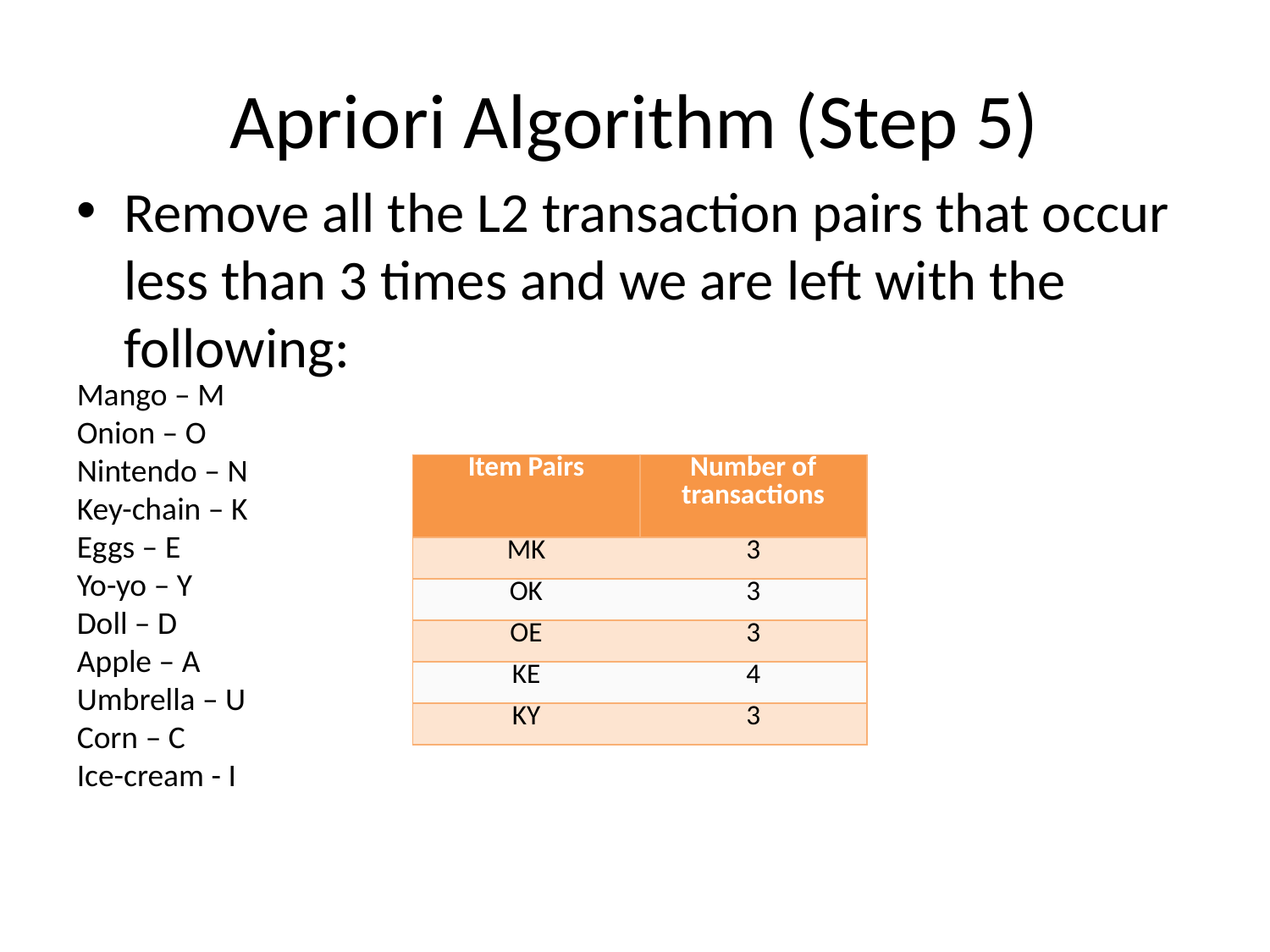

# Apriori Algorithm (Step 5)
Remove all the L2 transaction pairs that occur less than 3 times and we are left with the following:

Mango – M
Onion – O
Nintendo – N
Key-chain – K
Eggs – E
Yo-yo – Y
Doll – D
Apple – A
Umbrella – U
Corn – C
Ice-cream - I
| Item Pairs | Number of transactions |
| --- | --- |
| MK | 3 |
| OK | 3 |
| OE | 3 |
| KE | 4 |
| KY | 3 |